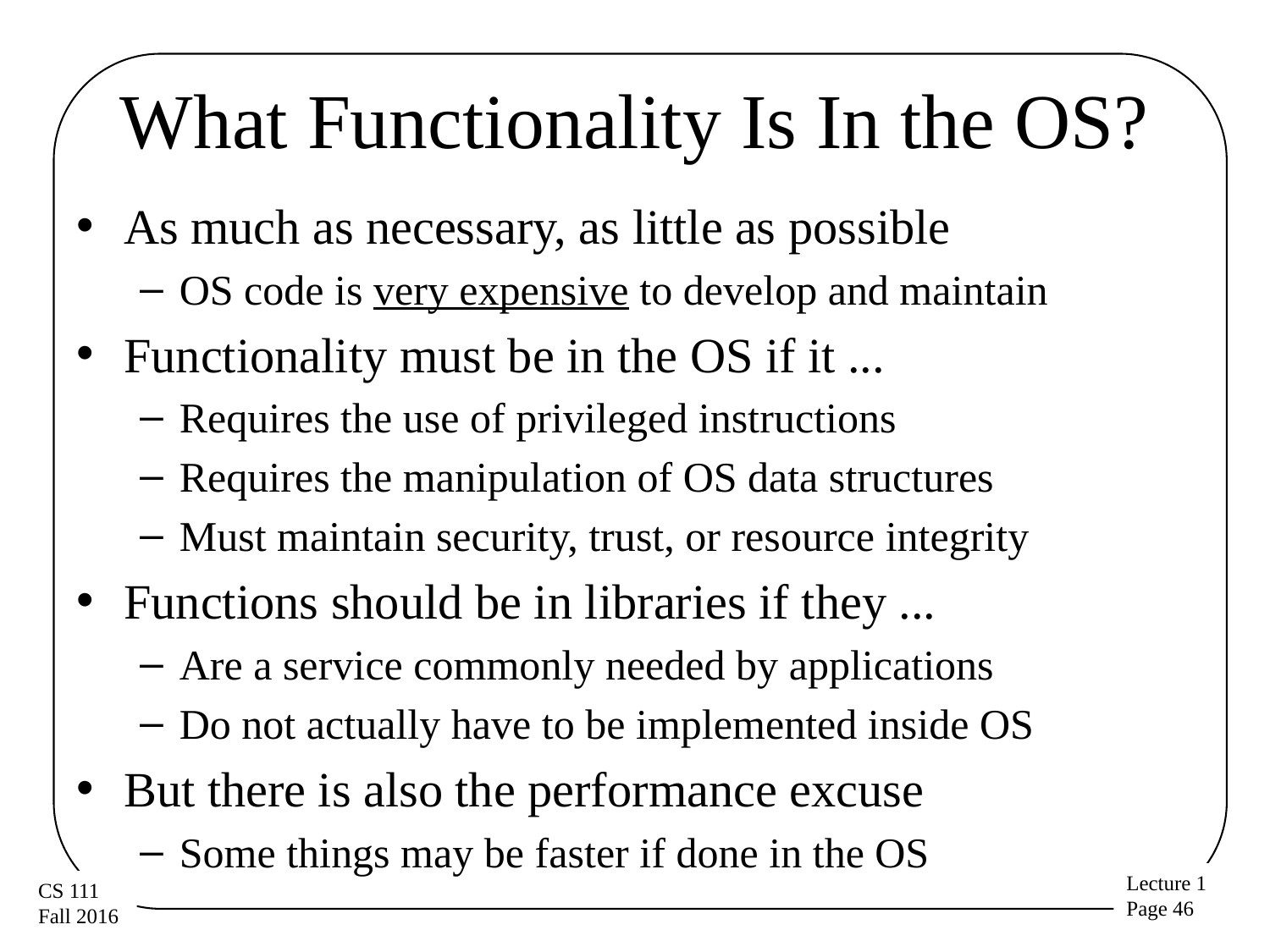

# What Functionality Is In the OS?
As much as necessary, as little as possible
OS code is very expensive to develop and maintain
Functionality must be in the OS if it ...
Requires the use of privileged instructions
Requires the manipulation of OS data structures
Must maintain security, trust, or resource integrity
Functions should be in libraries if they ...
Are a service commonly needed by applications
Do not actually have to be implemented inside OS
But there is also the performance excuse
Some things may be faster if done in the OS